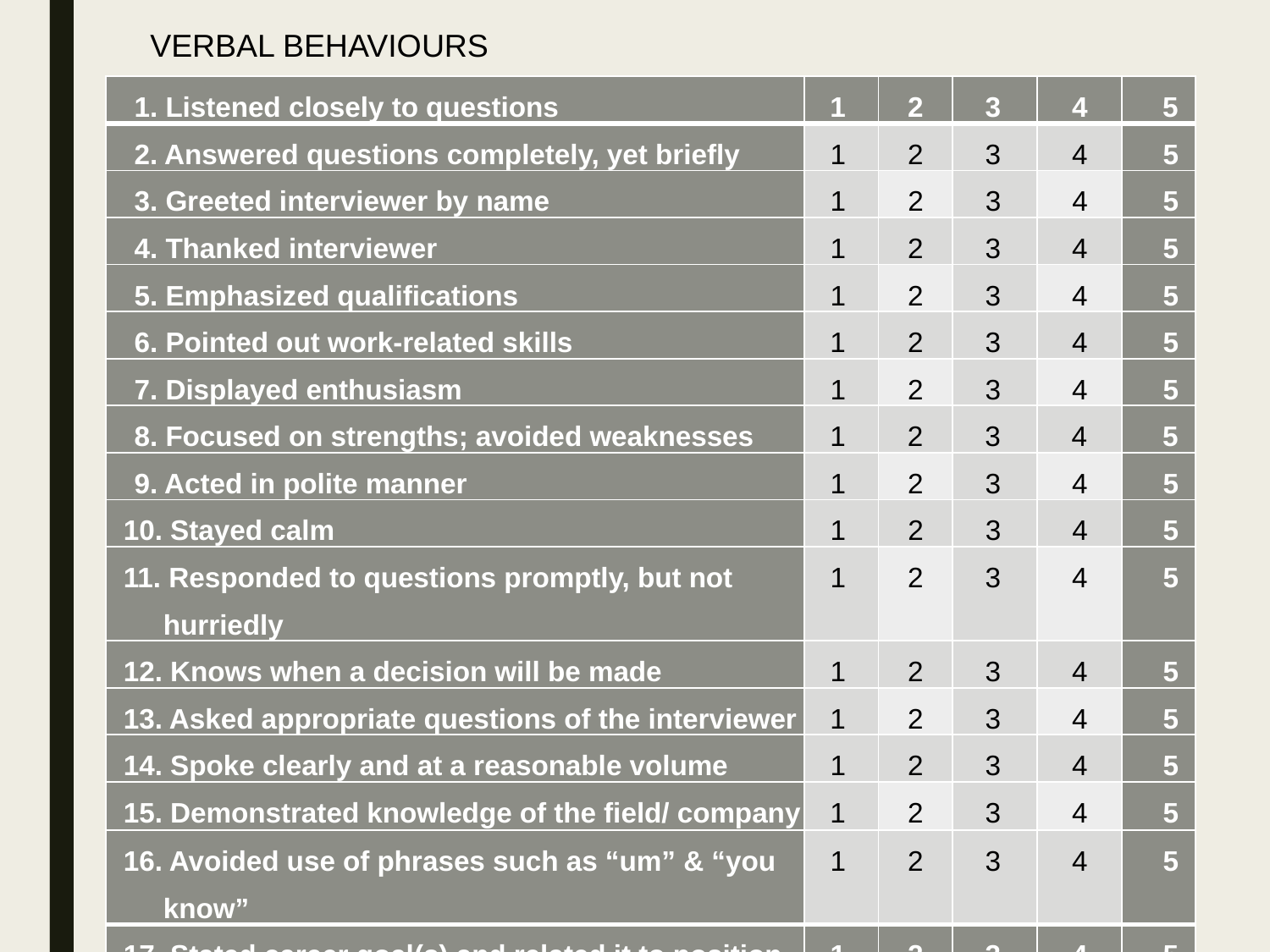

VERBAL BEHAVIOURS
| 1. Listened closely to questions | 1 | 2 | 3 | 4 | 5 |
| --- | --- | --- | --- | --- | --- |
| 2. Answered questions completely, yet briefly | 1 | 2 | 3 | 4 | 5 |
| 3. Greeted interviewer by name | 1 | 2 | 3 | 4 | 5 |
| 4. Thanked interviewer | 1 | 2 | 3 | 4 | 5 |
| 5. Emphasized qualifications | 1 | 2 | 3 | 4 | 5 |
| 6. Pointed out work-related skills | 1 | 2 | 3 | 4 | 5 |
| 7. Displayed enthusiasm | 1 | 2 | 3 | 4 | 5 |
| 8. Focused on strengths; avoided weaknesses | 1 | 2 | 3 | 4 | 5 |
| 9. Acted in polite manner | 1 | 2 | 3 | 4 | 5 |
| 10. Stayed calm | 1 | 2 | 3 | 4 | 5 |
| 11. Responded to questions promptly, but not hurriedly | 1 | 2 | 3 | 4 | 5 |
| 12. Knows when a decision will be made | 1 | 2 | 3 | 4 | 5 |
| 13. Asked appropriate questions of the interviewer | 1 | 2 | 3 | 4 | 5 |
| 14. Spoke clearly and at a reasonable volume | 1 | 2 | 3 | 4 | 5 |
| 15. Demonstrated knowledge of the field/ company | 1 | 2 | 3 | 4 | 5 |
| 16. Avoided use of phrases such as “um” & “you know” | 1 | 2 | 3 | 4 | 5 |
| 17. Stated career goal(s) and related it to position | 1 | 2 | 3 | 4 | 5 |